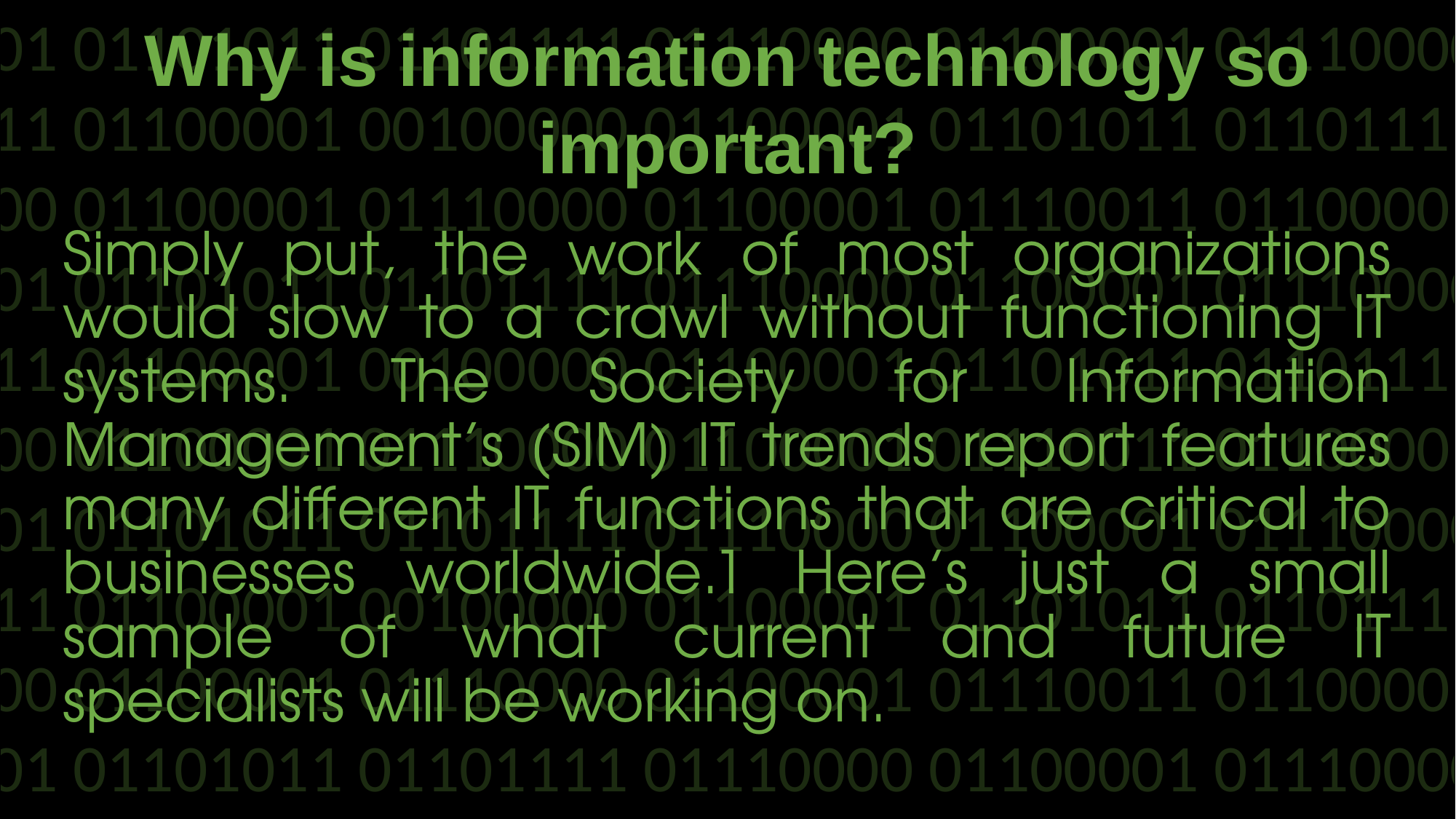

01110000 01100001 01110000 01100001 01110011 01100001 00100000 01100001 01101011 01101111 01110000 01100001 01110000 01100001 01110011 01100001 00100000 01100001 01101011 01101111
01110000 01100001 01110000 01100001 01110011 01100001 00100000 01100001 01101011 01101111 01110000 01100001 01110000 01100001 01110011 01100001 00100000 01100001 01101011 01101111
01110000 01100001 01110000 01100001 01110011 01100001 00100000 01100001 01101011 01101111 01110000 01100001 01110000 01100001 01110011 01100001 00100000 01100001 01101011 01101111
01110000 01100001 01110000 01100001 01110011 01100001 00100000 01100001 01101011 01101111 01110000 01100001 01110000 01100001 01110011 01100001 00100000 01100001 01101011 01101111
Why is information technology so important?
# Data overload issues
Simply put, the work of most organizations would slow to a crawl without functioning IT systems. The Society for Information Management’s (SIM) IT trends report features many different IT functions that are critical to businesses worldwide.1 Here’s just a small sample of what current and future IT specialists will be working on.